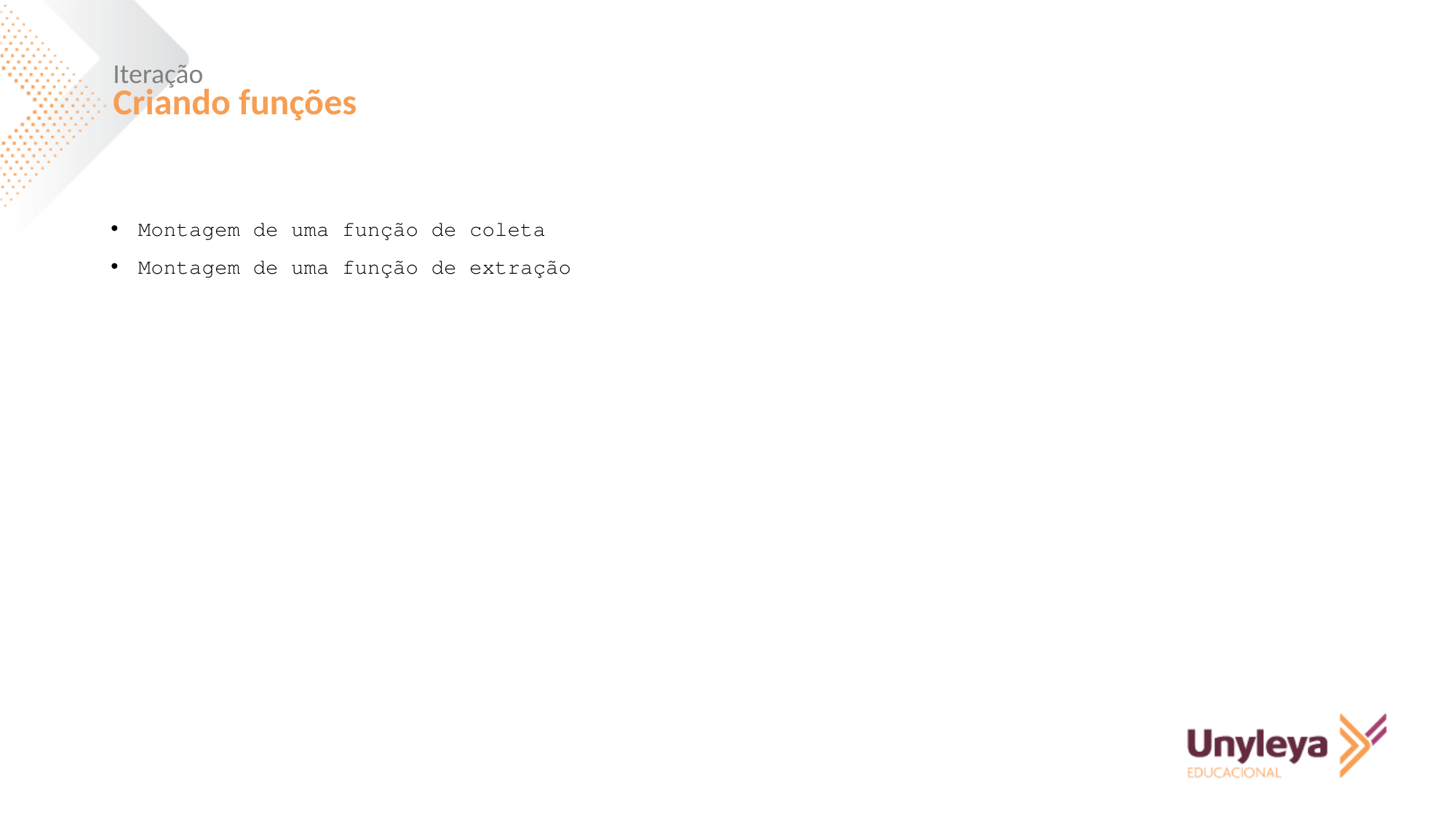

Iteração
Criando funções
Montagem de uma função de coleta
Montagem de uma função de extração